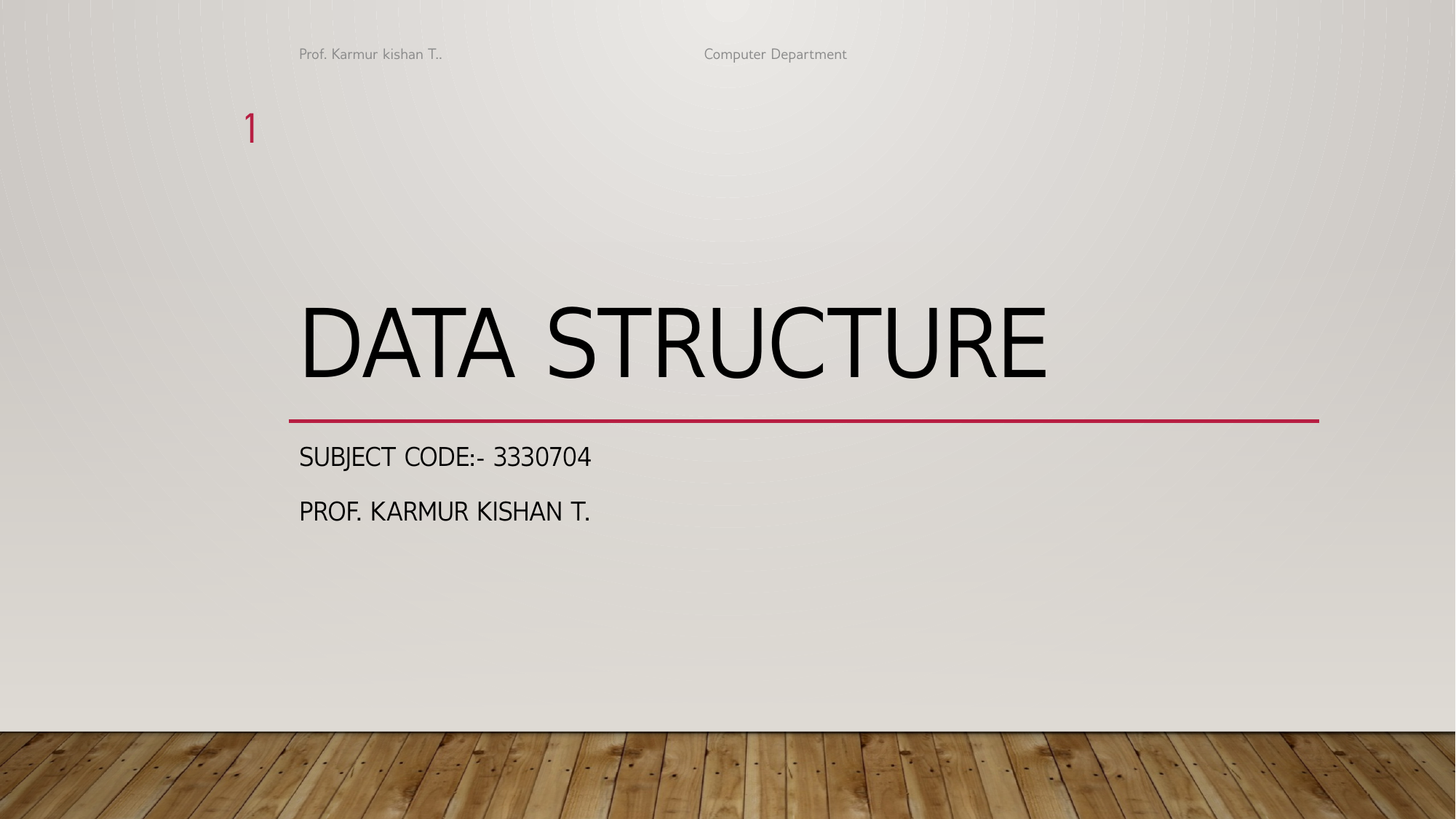

Prof. Karmur kishan T..    		                 Computer Department
1
# DATA STRUCTURE
Subject code:- 3330704
Prof. Karmur kishan T.